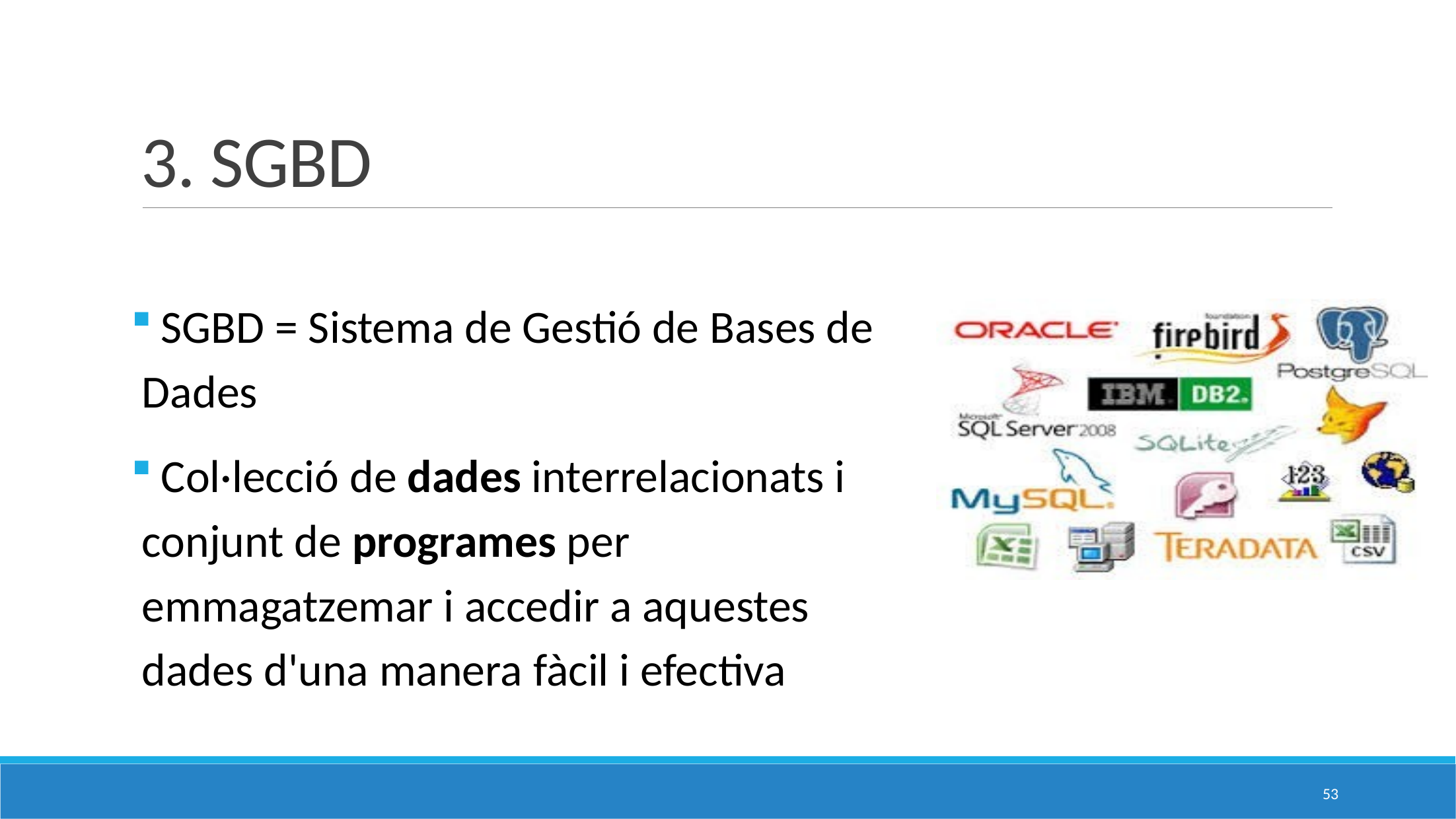

# 3. SGBD

 SGBD = Sistema de Gestió de Bases de Dades
 Col·lecció de dades interrelacionats i conjunt de programes per emmagatzemar i accedir a aquestes dades d'una manera fàcil i efectiva

53